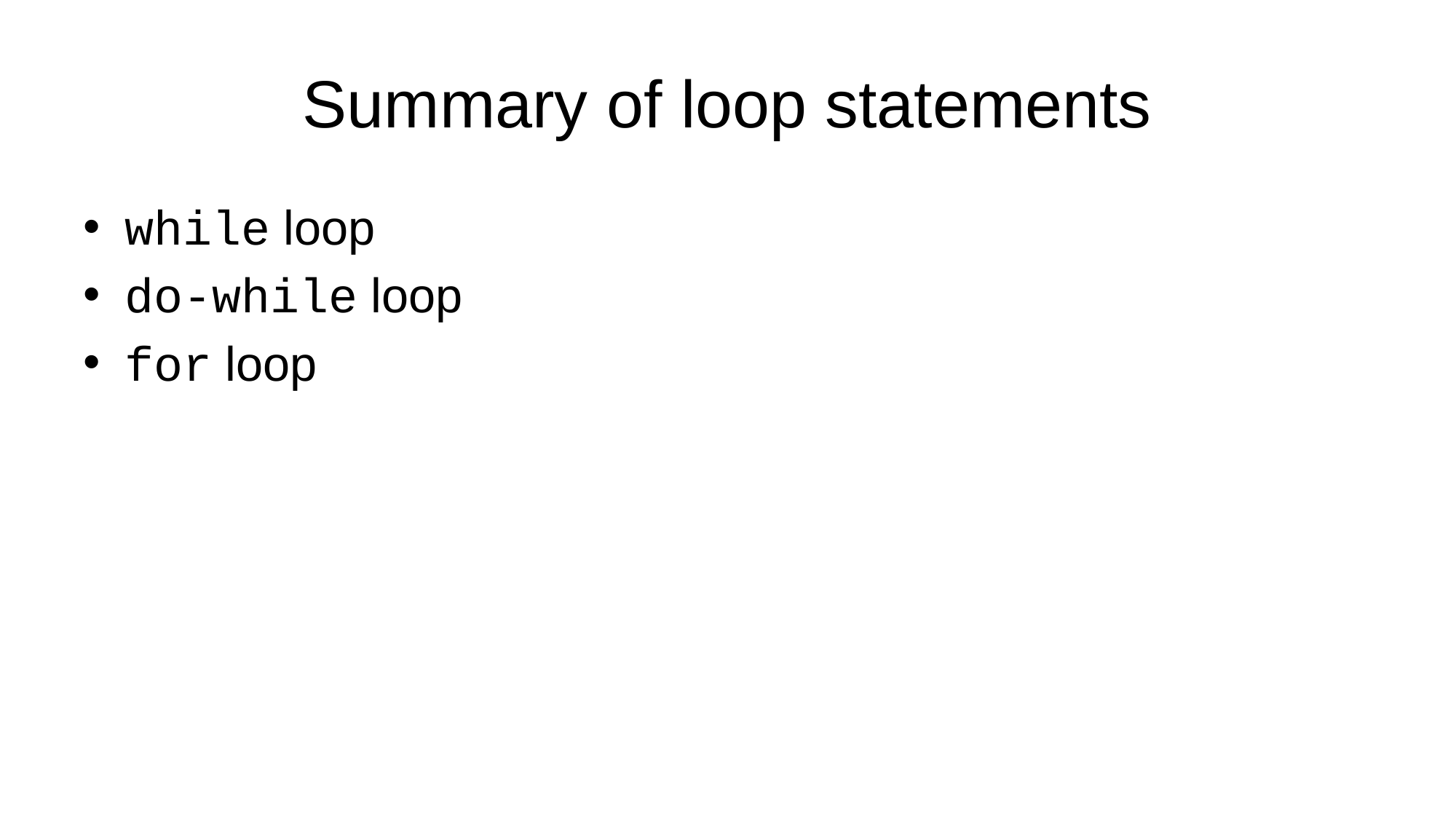

# Summary of loop statements
while loop
do-while loop
for loop